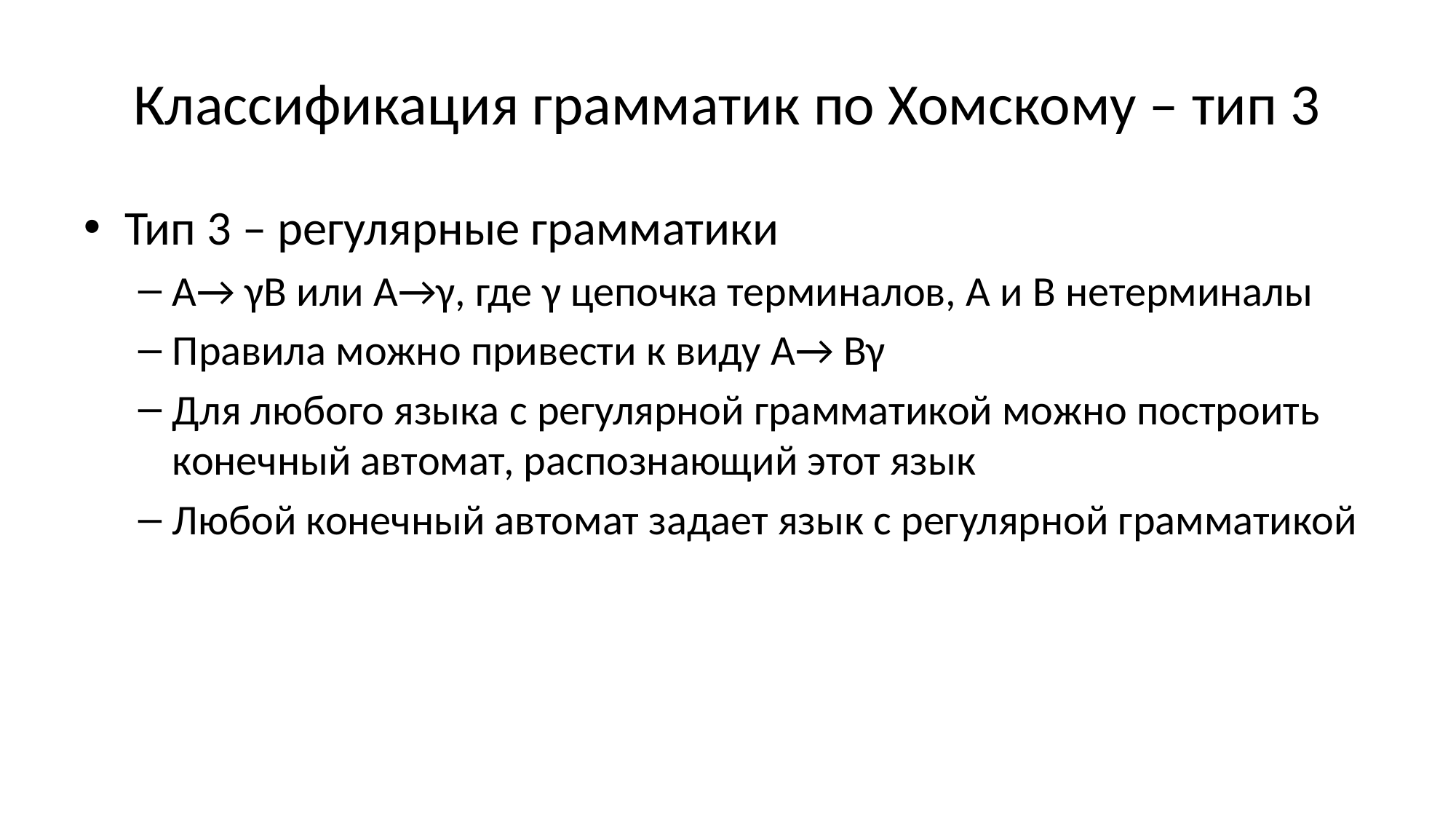

# Классификация грамматик по Хомскому – тип 3
Тип 3 – регулярные грамматики
A→ γB или A→γ, где γ цепочка терминалов, А и В нетерминалы
Правила можно привести к виду A→ Bγ
Для любого языка с регулярной грамматикой можно построить конечный автомат, распознающий этот язык
Любой конечный автомат задает язык с регулярной грамматикой